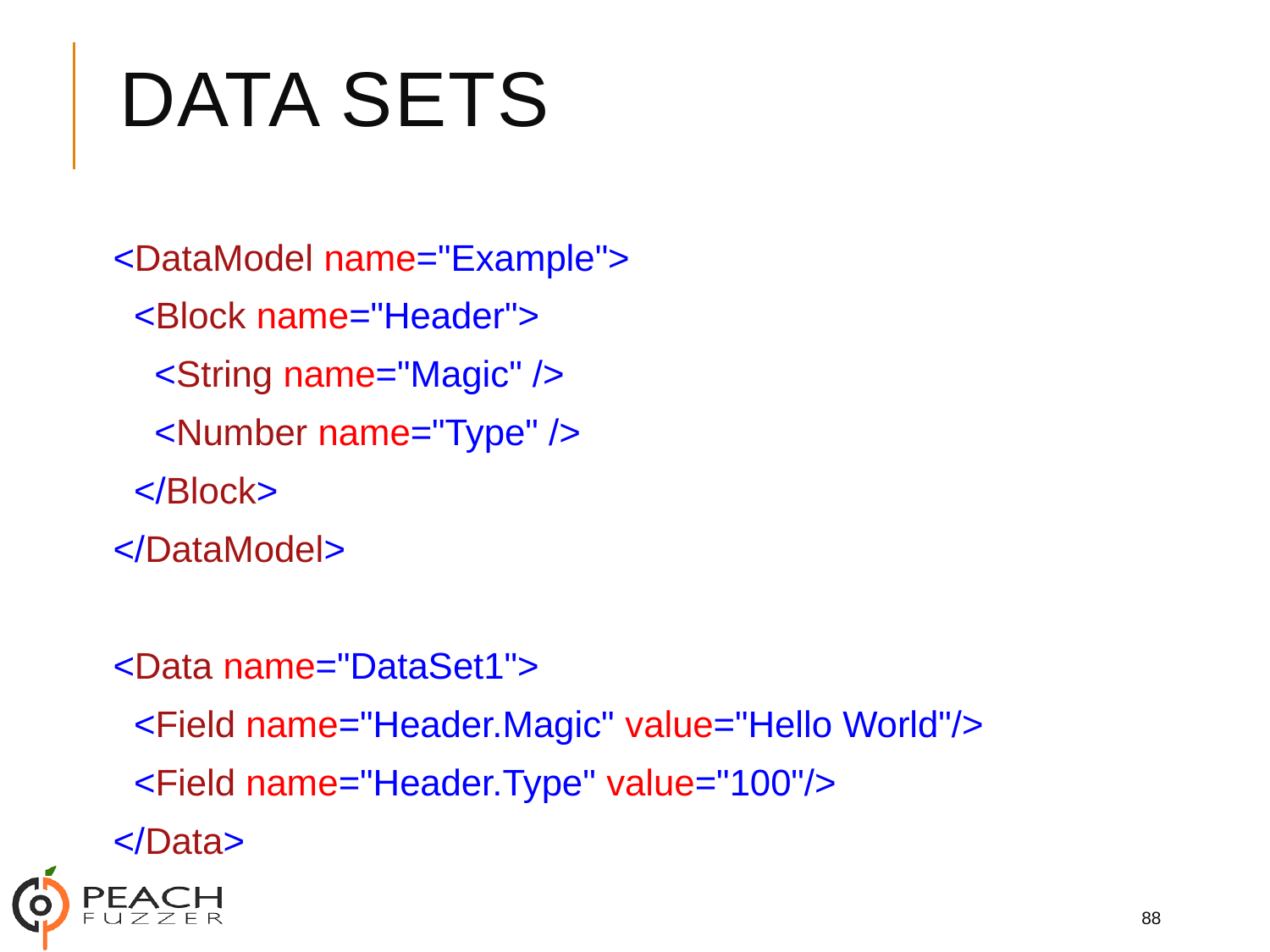

# Data Sets
<DataModel name="Example">
  <Block name="Header">
    <String name="Magic" />
    <Number name="Type" />
  </Block>
</DataModel>

<Data name="DataSet1">
  <Field name="Header.Magic" value="Hello World"/>
  <Field name="Header.Type" value="100"/>
</Data>

88